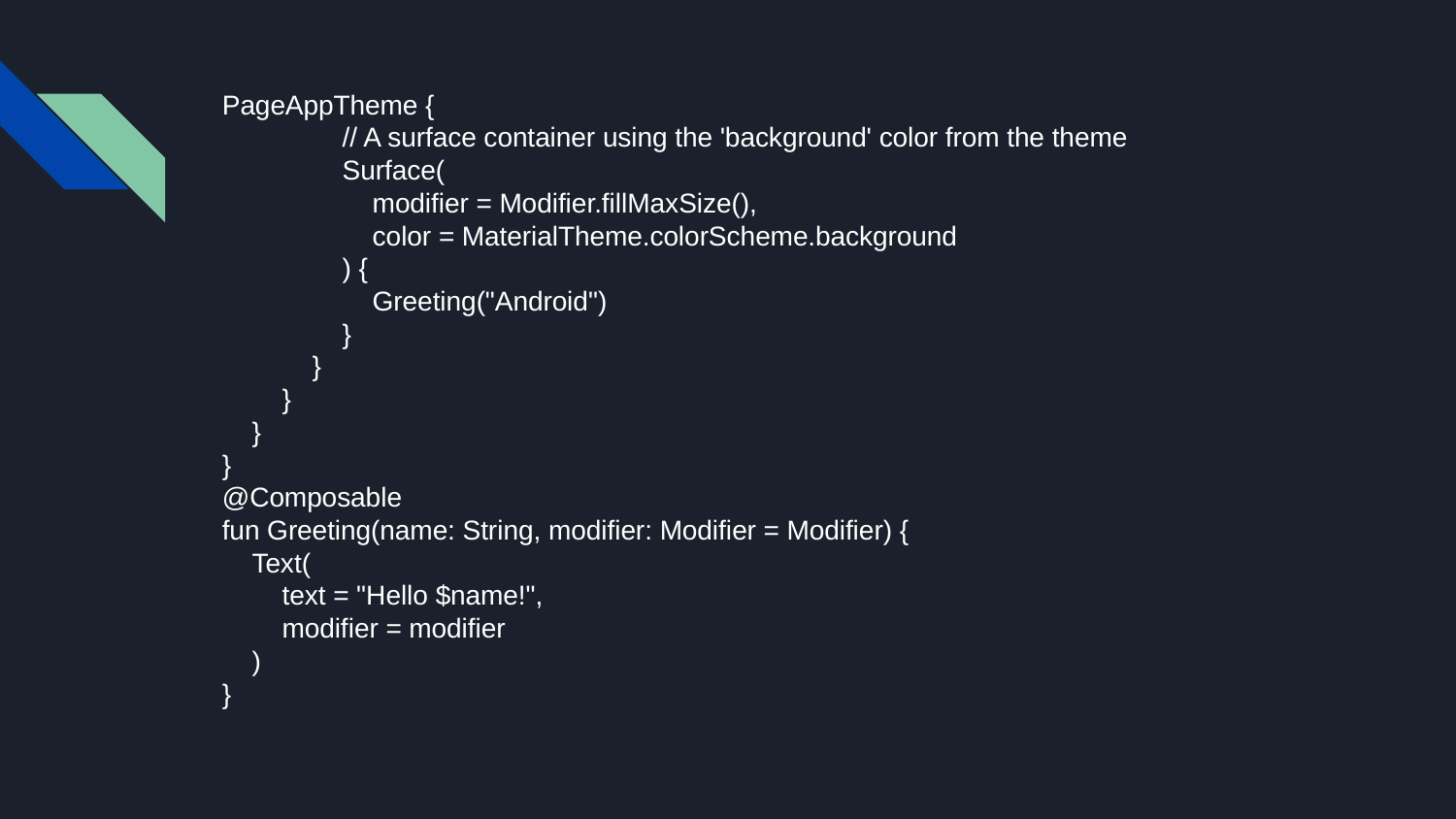

PageAppTheme {
                // A surface container using the 'background' color from the theme
                Surface(
                    modifier = Modifier.fillMaxSize(),
                    color = MaterialTheme.colorScheme.background
                ) {
                    Greeting("Android")
                }
            }
        }
    }
}
@Composable
fun Greeting(name: String, modifier: Modifier = Modifier) {
    Text(
        text = "Hello $name!",
        modifier = modifier
    )
}